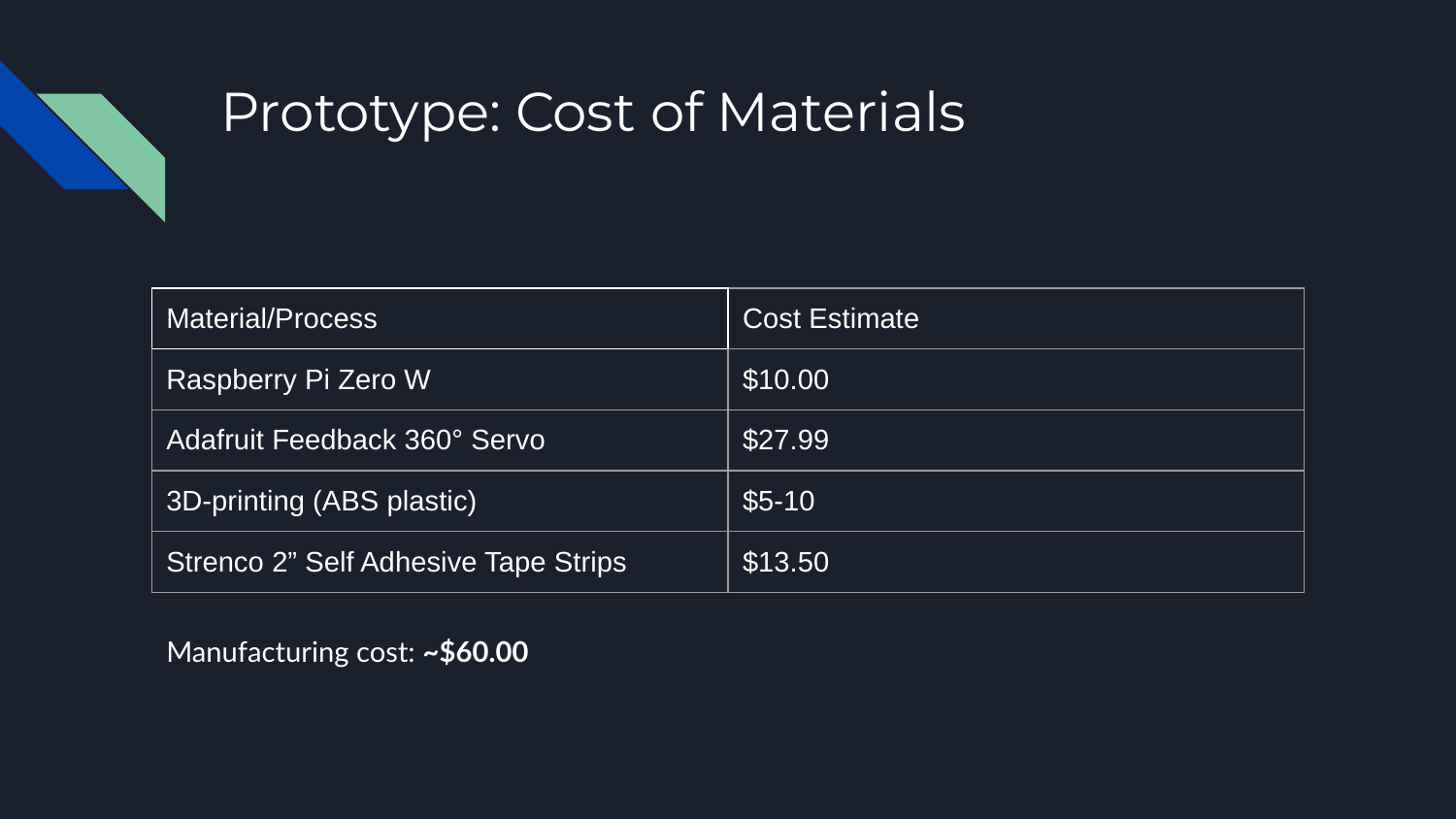

# Prototype: Cost of Materials
| Material/Process | Cost Estimate |
| --- | --- |
| Raspberry Pi Zero W | $10.00 |
| Adafruit Feedback 360° Servo | $27.99 |
| 3D-printing (ABS plastic) | $5-10 |
| Strenco 2” Self Adhesive Tape Strips | $13.50 |
Manufacturing cost: ~$60.00